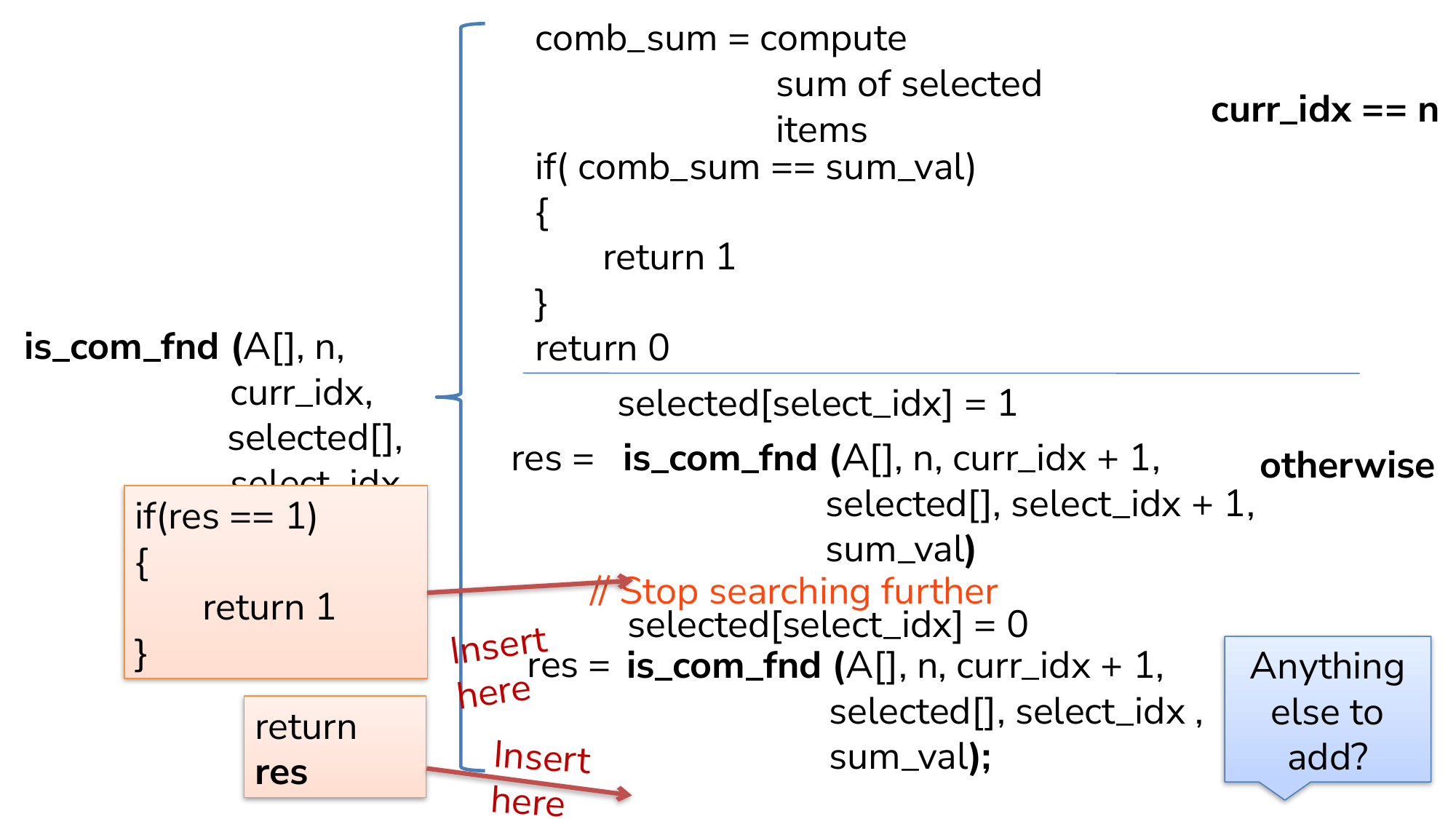

comb_sum = compute
                         sum of selected
                         items

curr_idx == n
if( comb_sum == sum_val)
{
       return 1
}
return 0
is_com_fnd (A[], n, 		          curr_idx,
                     selected[], 		          select_idx,
                     sum_val)
selected[select_idx] = 1
res =
is_com_fnd (A[], n, curr_idx + 1,
                     selected[], select_idx + 1,
                     sum_val)
otherwise
if(res == 1)
{
       return 1
}
// Stop searching further
selected[select_idx] = 0
Insert
here
res =
is_com_fnd (A[], n, curr_idx + 1,
                     selected[], select_idx ,
                     sum_val);
Anything else to add?
return res
Insert
here